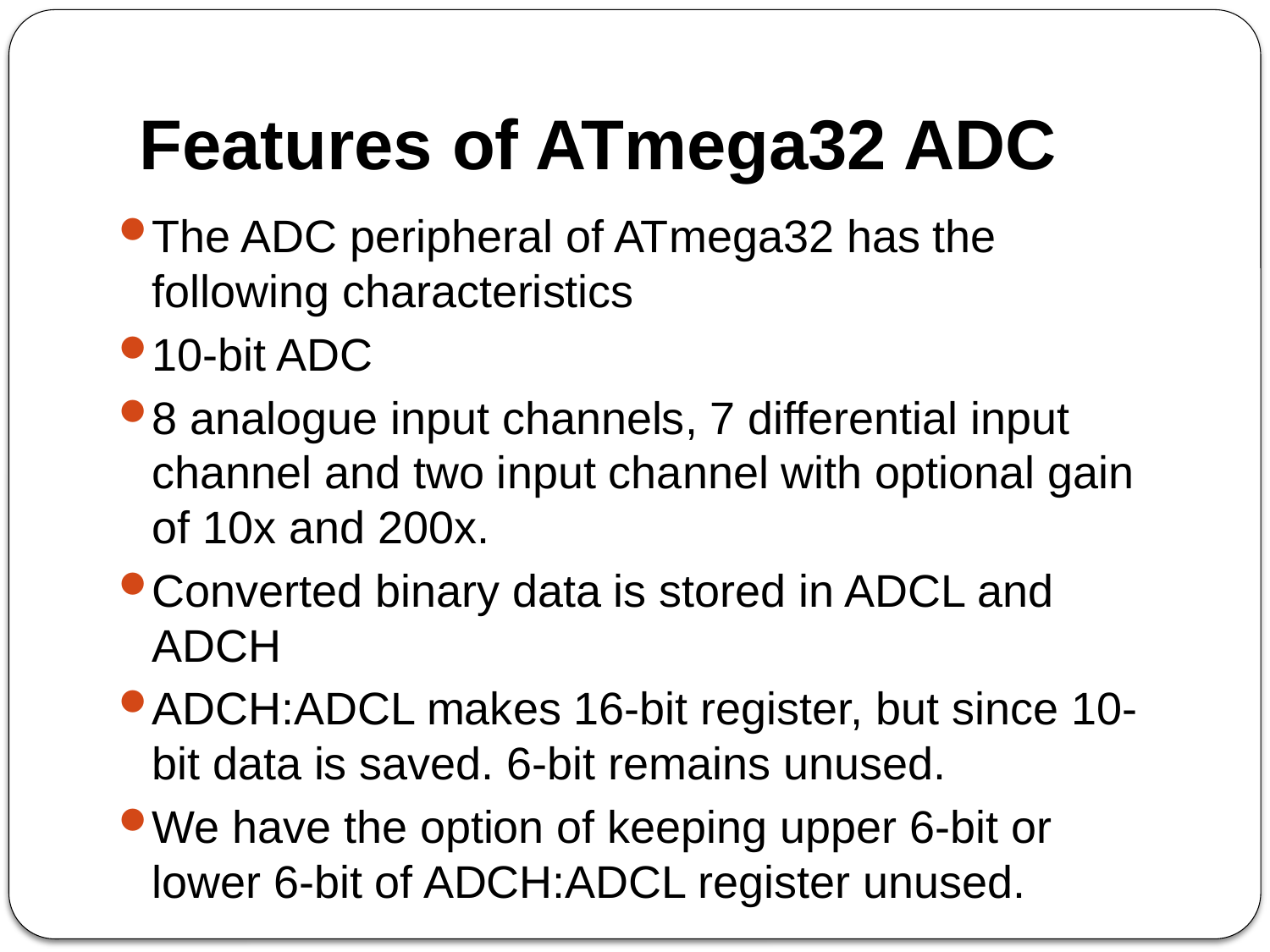

# Features of ATmega32 ADC
The ADC peripheral of ATmega32 has the following characteristics
10-bit ADC
8 analogue input channels, 7 differential input channel and two input channel with optional gain of 10x and 200x.
Converted binary data is stored in ADCL and ADCH
ADCH:ADCL makes 16-bit register, but since 10-bit data is saved. 6-bit remains unused.
We have the option of keeping upper 6-bit or lower 6-bit of ADCH:ADCL register unused.